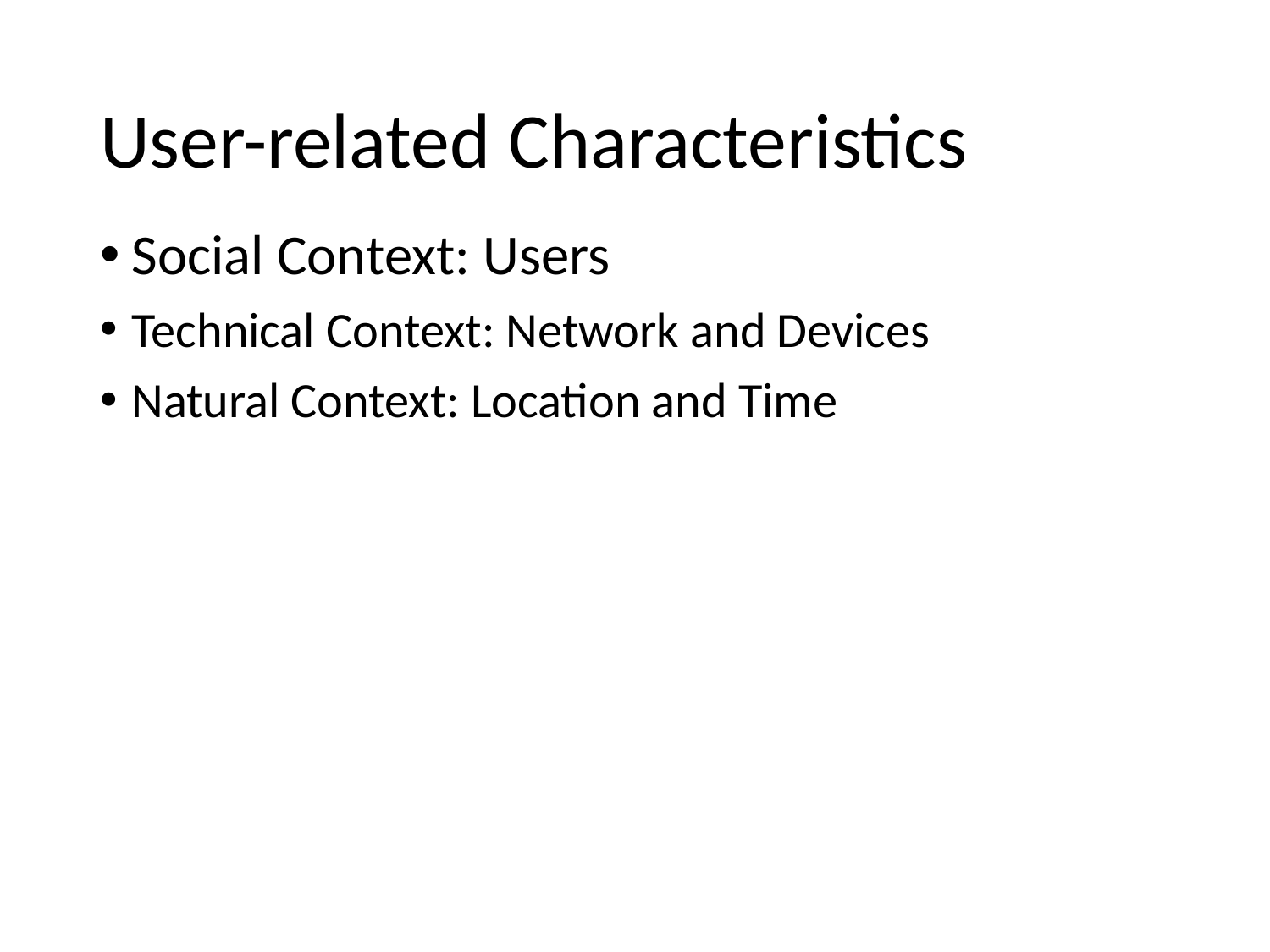

# User-related Characteristics
Social Context: Users
Technical Context: Network and Devices
Natural Context: Location and Time